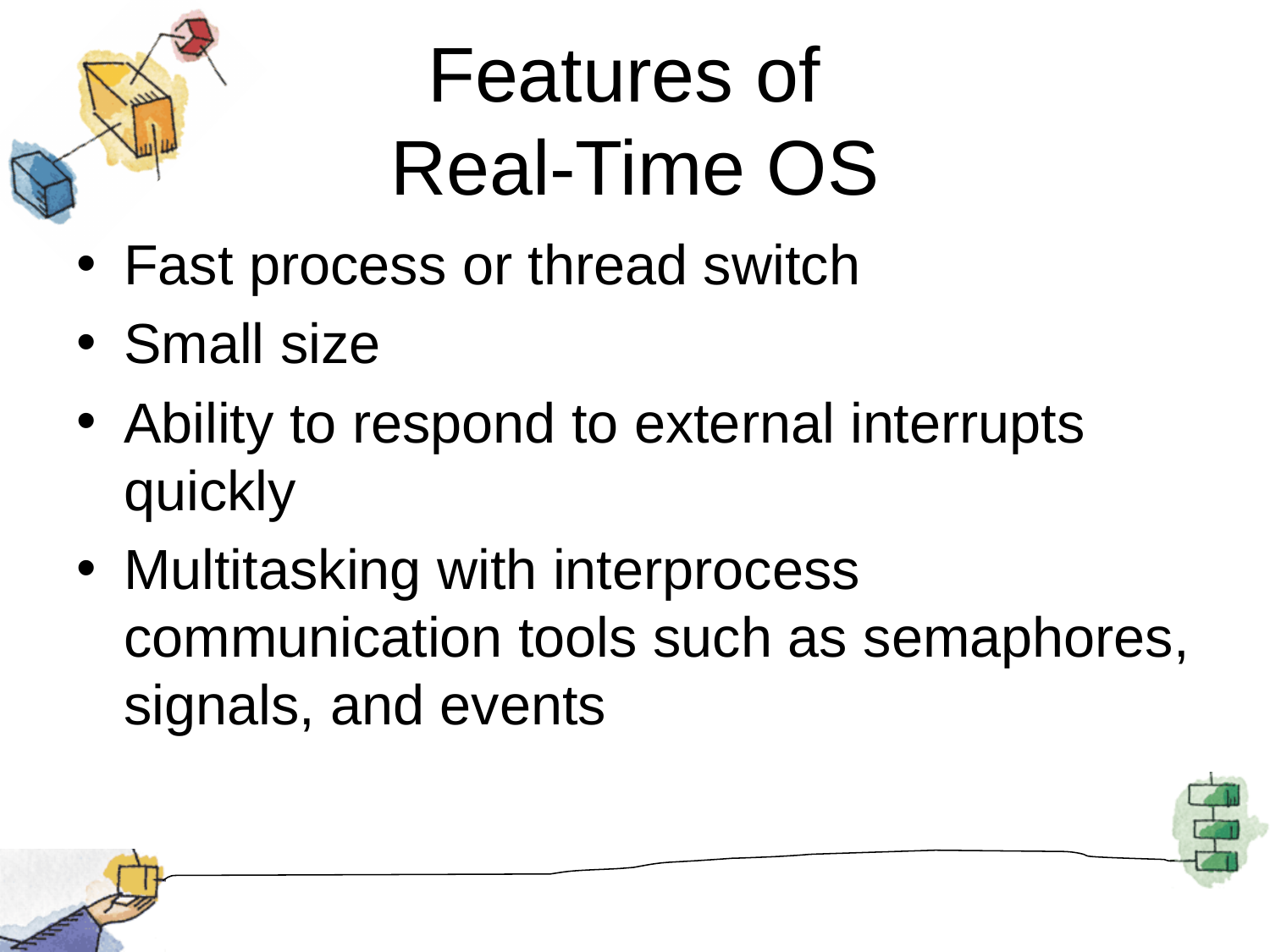

# Features of Real-Time OS
Fast process or thread switch
Small size
Ability to respond to external interrupts quickly
Multitasking with interprocess communication tools such as semaphores, signals, and events